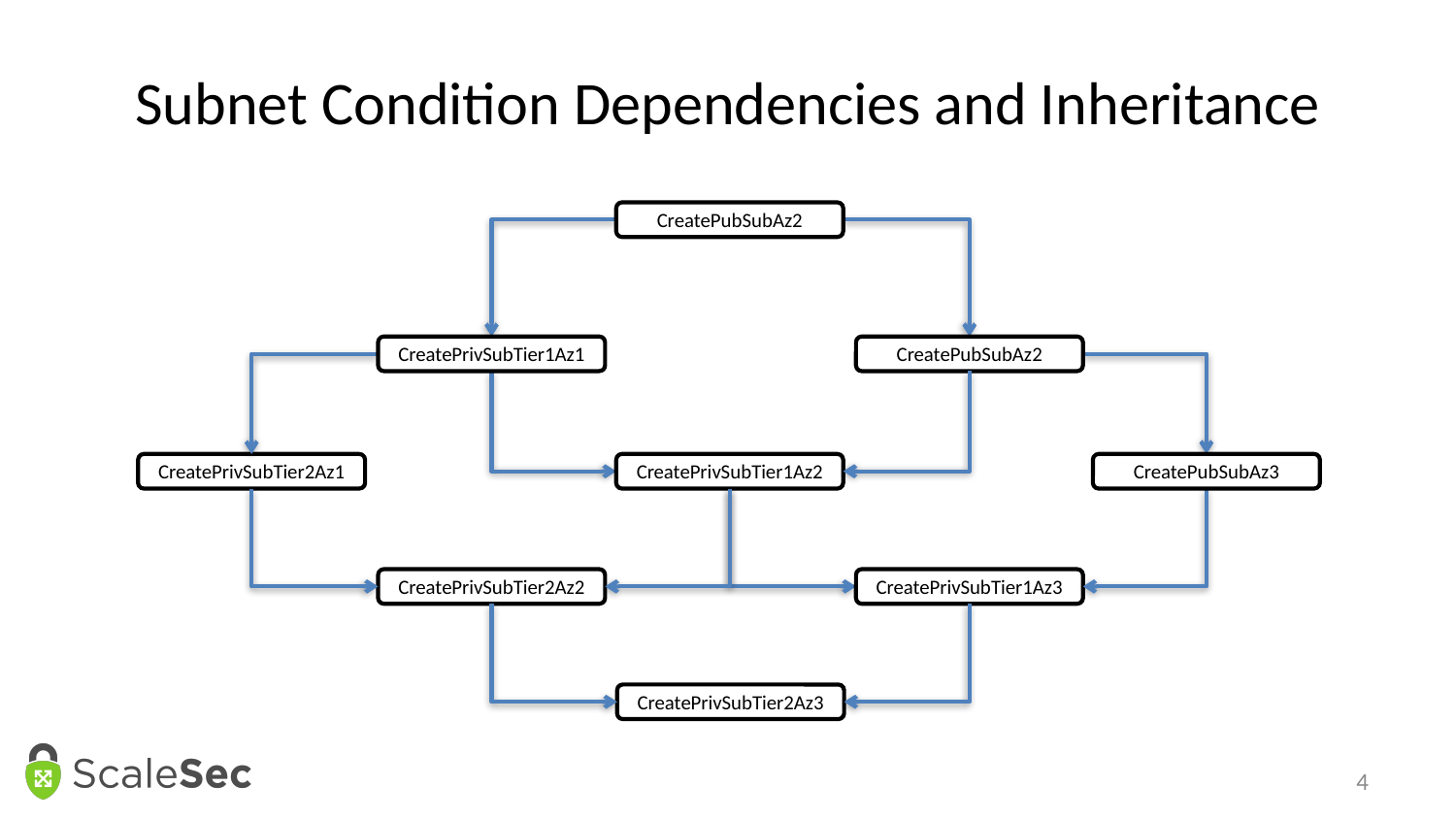

# Subnet Condition Dependencies and Inheritance
CreatePubSubAz2
CreatePrivSubTier1Az1
CreatePubSubAz2
CreatePrivSubTier2Az1
CreatePrivSubTier1Az2
CreatePubSubAz3
CreatePrivSubTier2Az2
CreatePrivSubTier1Az3
CreatePrivSubTier2Az3
4